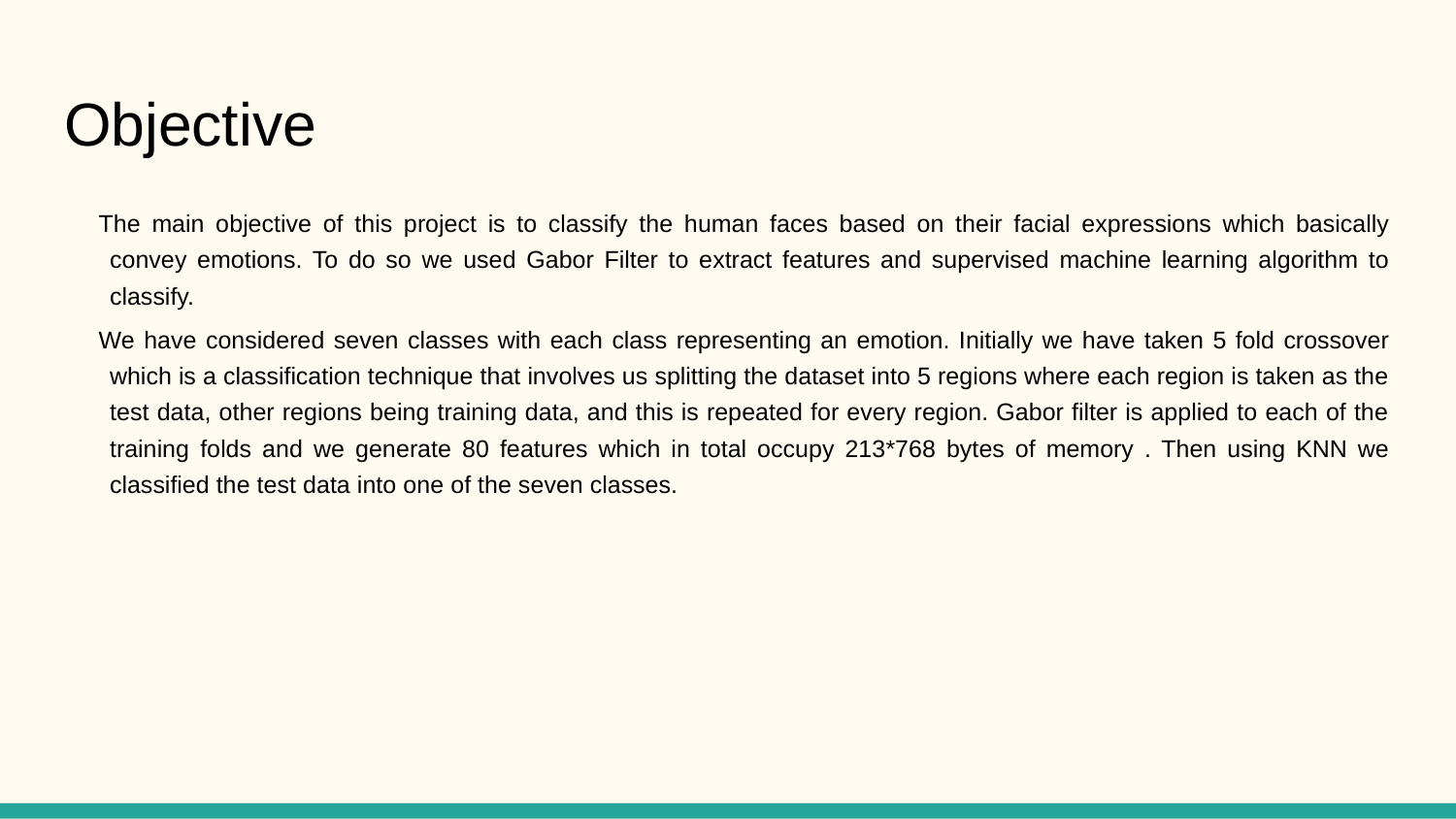

# Objective
The main objective of this project is to classify the human faces based on their facial expressions which basically convey emotions. To do so we used Gabor Filter to extract features and supervised machine learning algorithm to classify.
We have considered seven classes with each class representing an emotion. Initially we have taken 5 fold crossover which is a classification technique that involves us splitting the dataset into 5 regions where each region is taken as the test data, other regions being training data, and this is repeated for every region. Gabor filter is applied to each of the training folds and we generate 80 features which in total occupy 213*768 bytes of memory . Then using KNN we classified the test data into one of the seven classes.